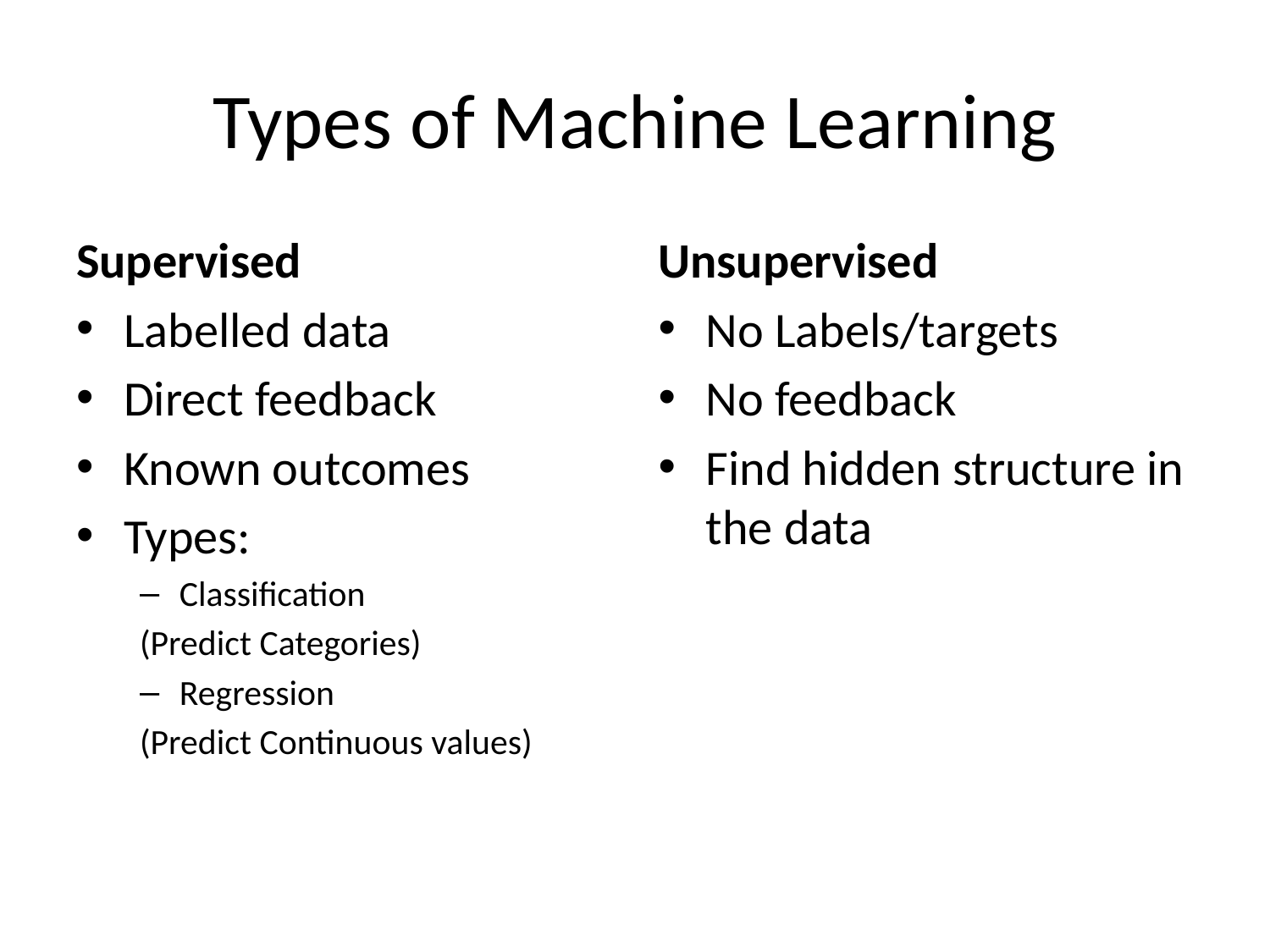

# Types of Machine Learning
Supervised
Labelled data
Direct feedback
Known outcomes
Types:
Classification
(Predict Categories)
Regression
(Predict Continuous values)

Unsupervised
No Labels/targets
No feedback
Find hidden structure in the data